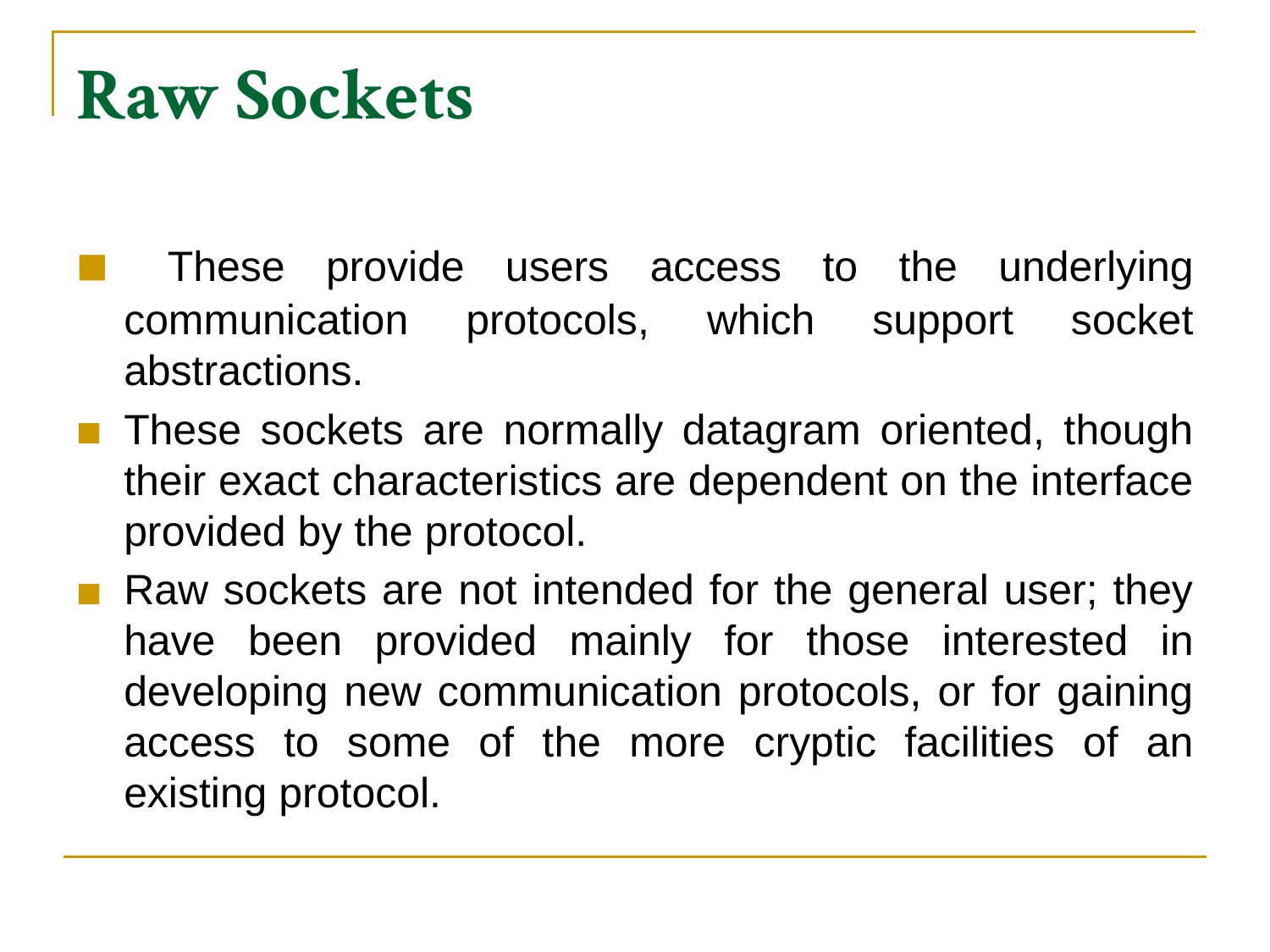

# Raw Sockets
 These provide users access to the underlying communication protocols, which support socket abstractions.
These sockets are normally datagram oriented, though their exact characteristics are dependent on the interface provided by the protocol.
Raw sockets are not intended for the general user; they have been provided mainly for those interested in developing new communication protocols, or for gaining access to some of the more cryptic facilities of an existing protocol.